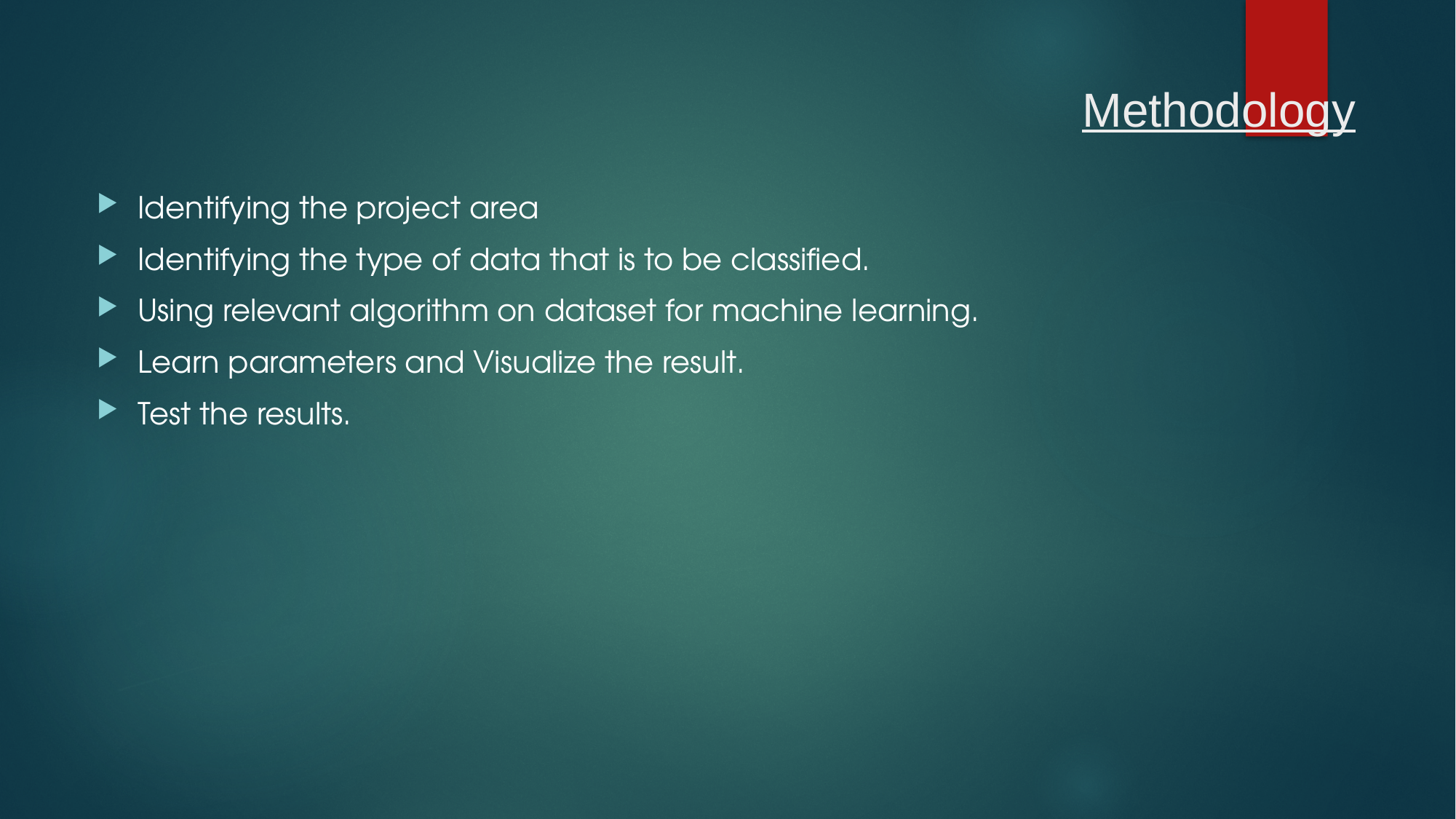

# Methodology
Identifying the project area
Identifying the type of data that is to be classified.
Using relevant algorithm on dataset for machine learning.
Learn parameters and Visualize the result.
Test the results.